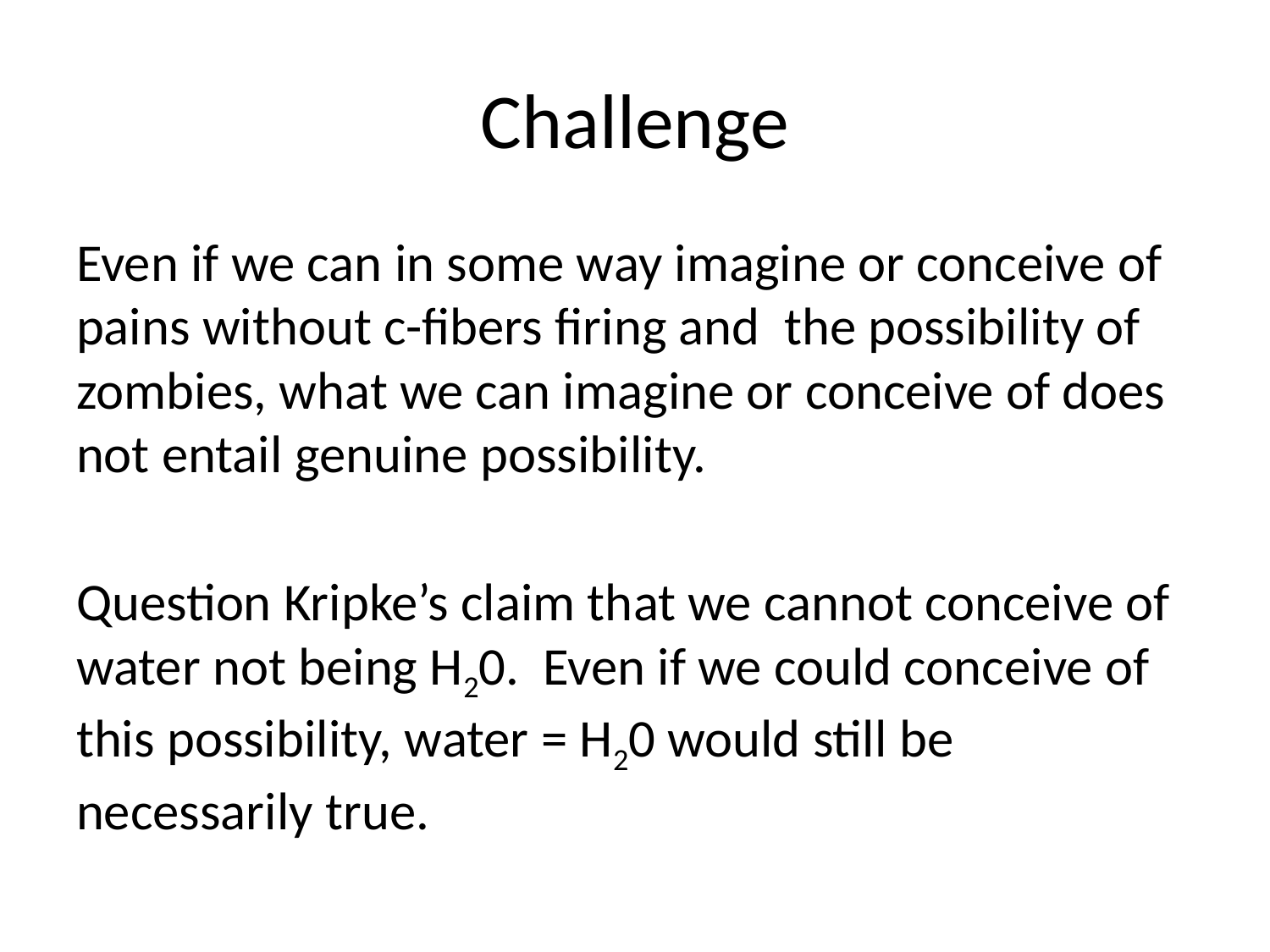

# Challenge
Even if we can in some way imagine or conceive of pains without c-fibers firing and  the possibility of zombies, what we can imagine or conceive of does not entail genuine possibility.

Question Kripke’s claim that we cannot conceive of water not being H20.  Even if we could conceive of this possibility, water = H20 would still be necessarily true.